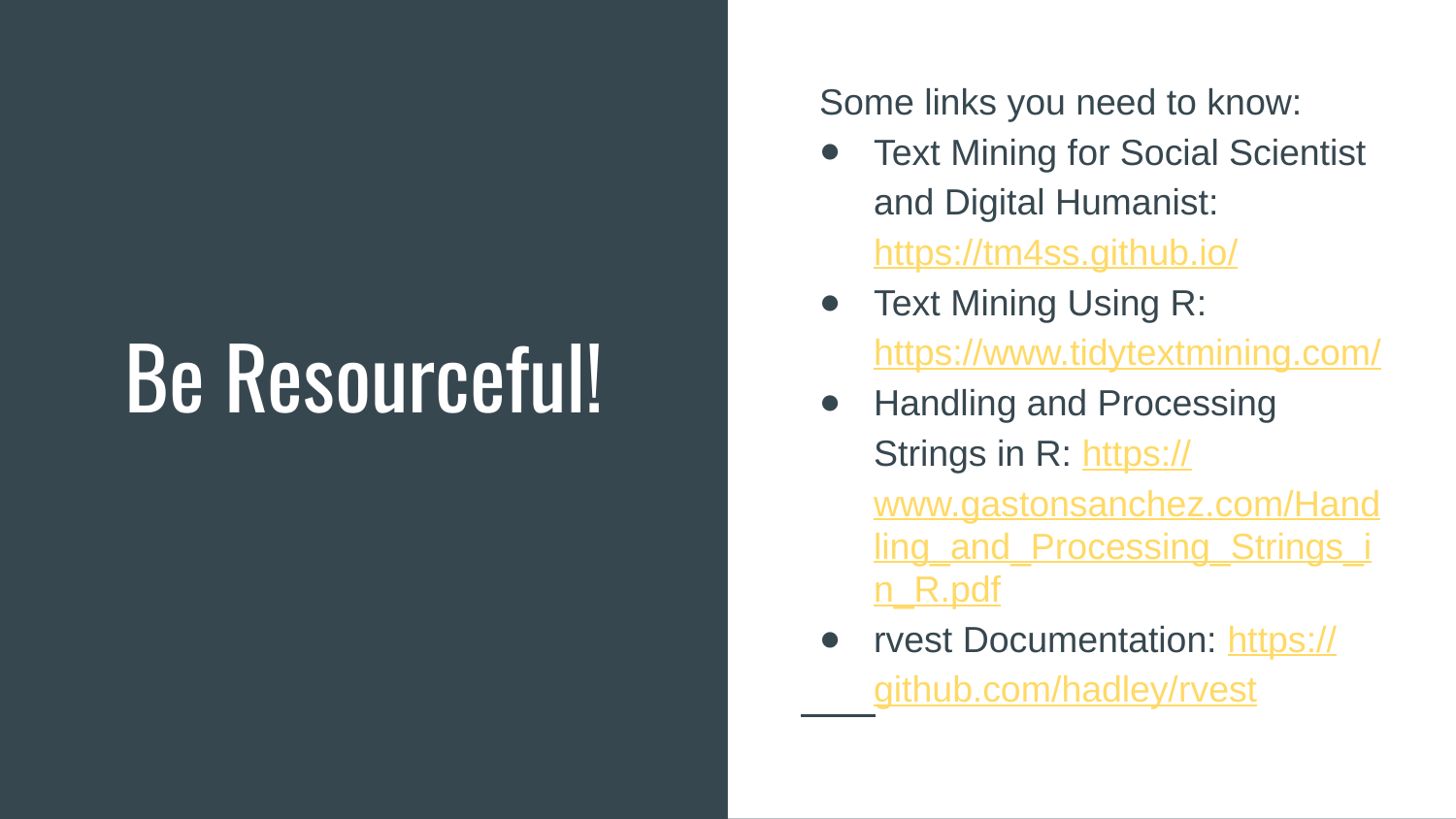

Some links you need to know:
Text Mining for Social Scientist and Digital Humanist: https://tm4ss.github.io/
Text Mining Using R: https://www.tidytextmining.com/
Handling and Processing Strings in R: https://www.gastonsanchez.com/Handling_and_Processing_Strings_in_R.pdf
rvest Documentation: https://github.com/hadley/rvest

# Be Resourceful!